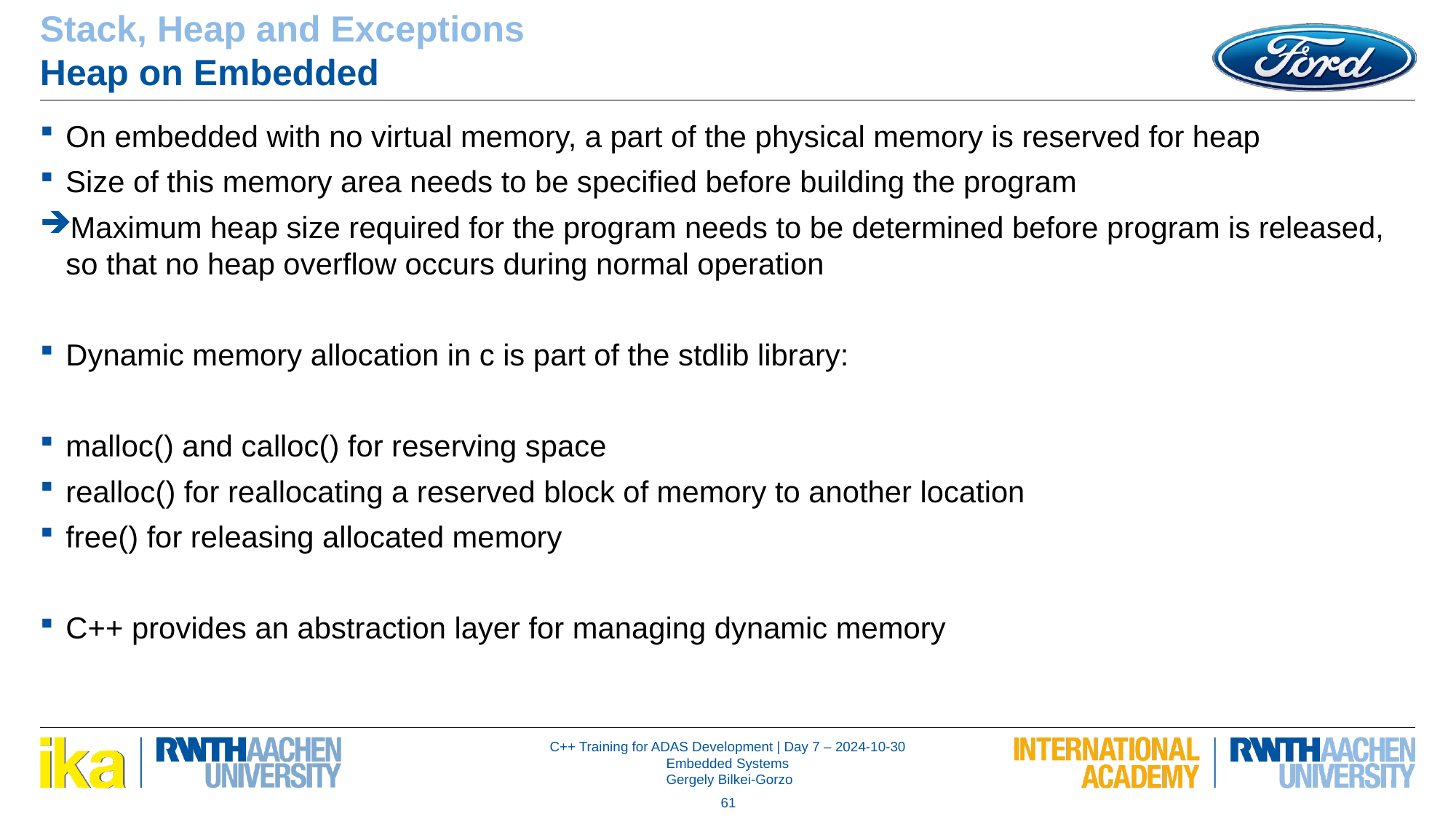

Stack, Heap and Exceptions
Heap on Embedded

On embedded with no virtual memory, a part of the physical memory is reserved for heap
Size of this memory area needs to be specified before building the program
Maximum heap size required for the program needs to be determined before program is released, so that no heap overflow occurs during normal operation

Dynamic memory allocation in c is part of the stdlib library:

malloc() and calloc() for reserving space
realloc() for reallocating a reserved block of memory to another location
free() for releasing allocated memory

C++ provides an abstraction layer for managing dynamic memory

61